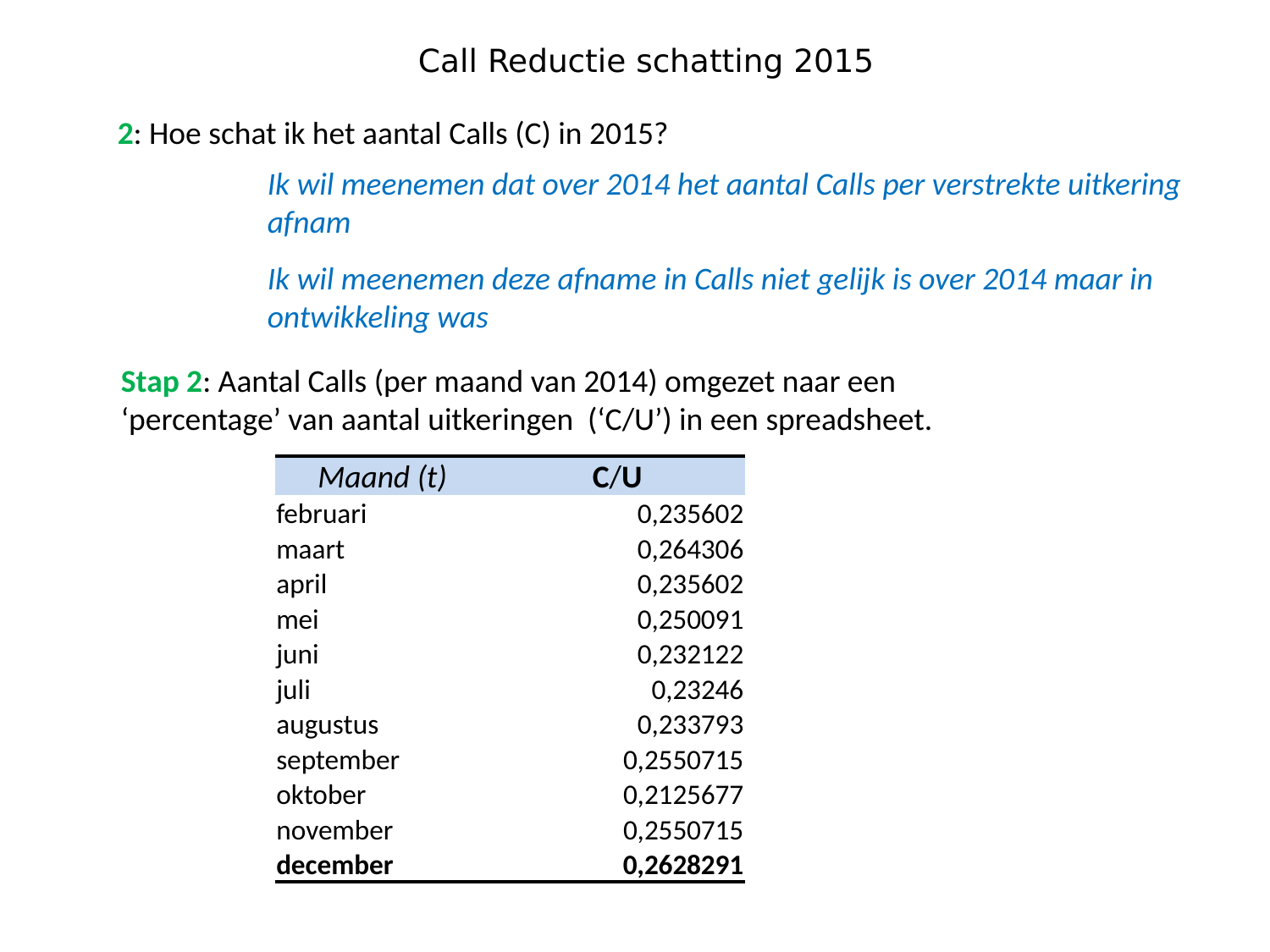

Call Reductie schatting 2015
2: Hoe schat ik het aantal Calls (C) in 2015?
Ik wil meenemen dat over 2014 het aantal Calls per verstrekte uitkering afnam
Ik wil meenemen deze afname in Calls niet gelijk is over 2014 maar in ontwikkeling was
Stap 2: Aantal Calls (per maand van 2014) omgezet naar een ‘percentage’ van aantal uitkeringen  (‘C/U’) in een spreadsheet.
| Maand (t) | C/U |
| --- | --- |
| februari | 0,235602 |
| maart | 0,264306 |
| april | 0,235602 |
| mei | 0,250091 |
| juni | 0,232122 |
| juli | 0,23246 |
| augustus | 0,233793 |
| september | 0,2550715 |
| oktober | 0,2125677 |
| november | 0,2550715 |
| december | 0,2628291 |